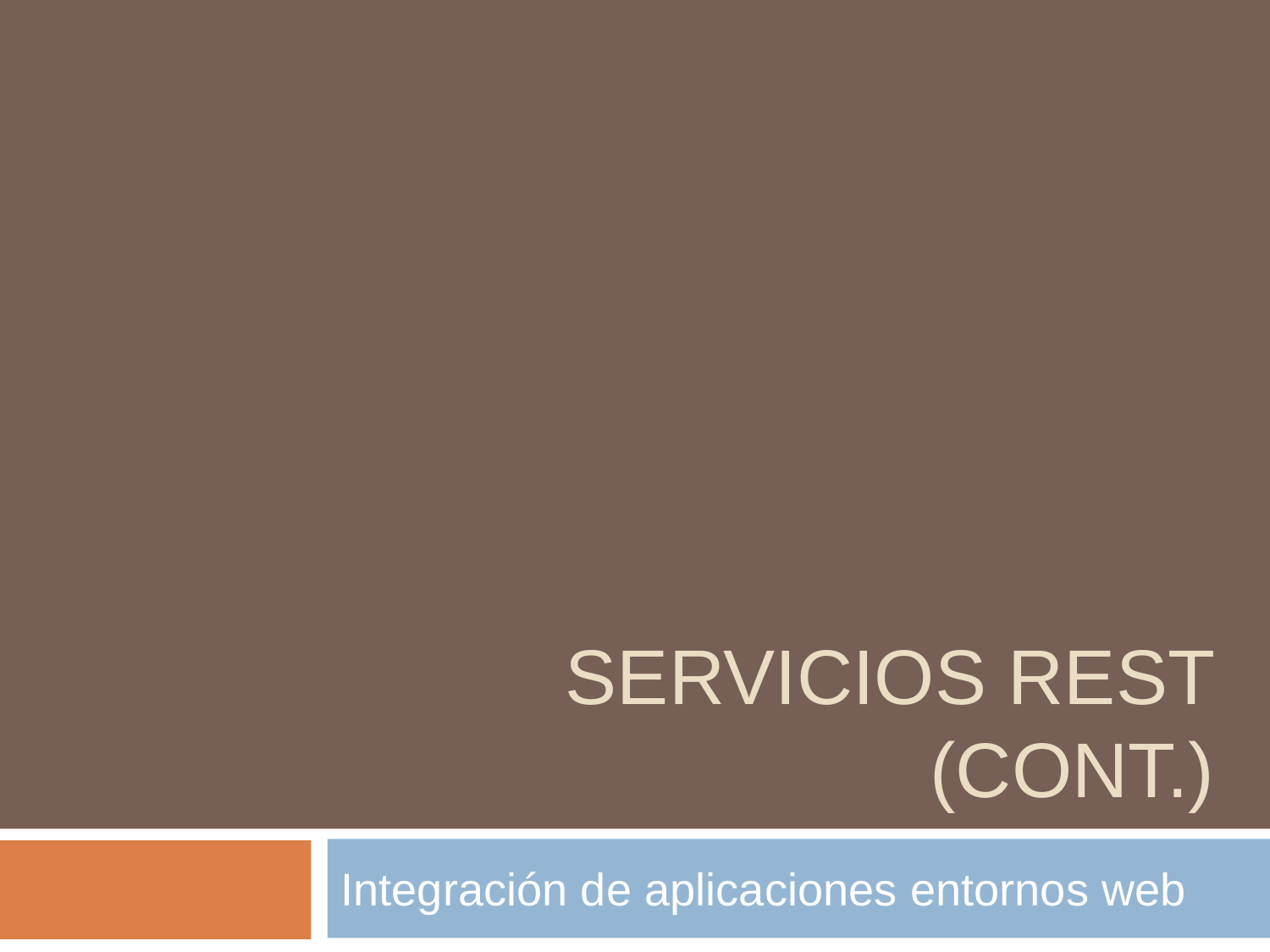

# SERVICIOS REST (CONT.)
Integración de aplicaciones entornos web